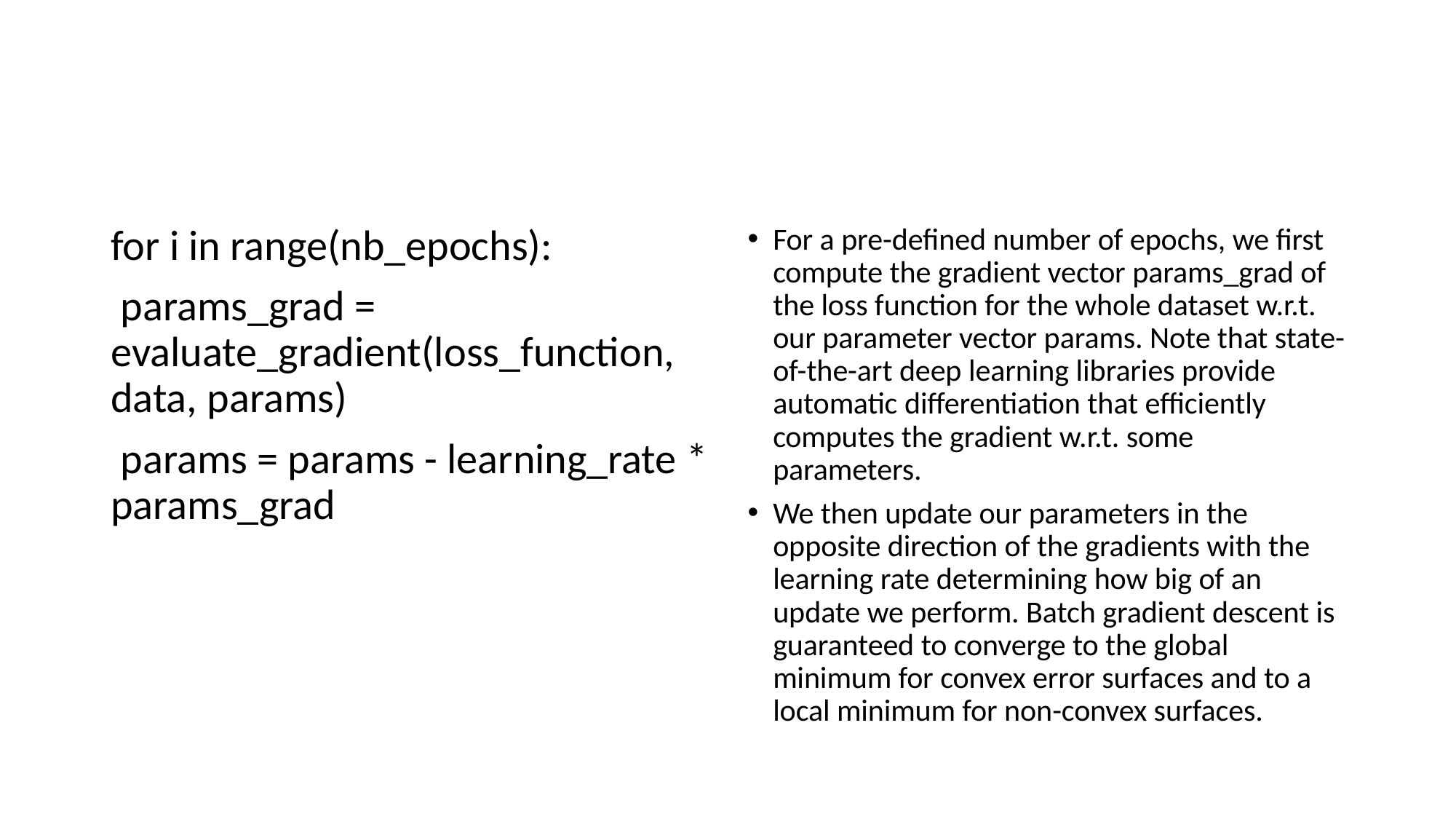

#
for i in range(nb_epochs):
 params_grad = evaluate_gradient(loss_function, data, params)
 params = params - learning_rate * params_grad

For a pre-defined number of epochs, we first compute the gradient vector params_grad of the loss function for the whole dataset w.r.t. our parameter vector params. Note that state-of-the-art deep learning libraries provide automatic differentiation that efficiently computes the gradient w.r.t. some parameters.
We then update our parameters in the opposite direction of the gradients with the learning rate determining how big of an update we perform. Batch gradient descent is guaranteed to converge to the global minimum for convex error surfaces and to a local minimum for non-convex surfaces.